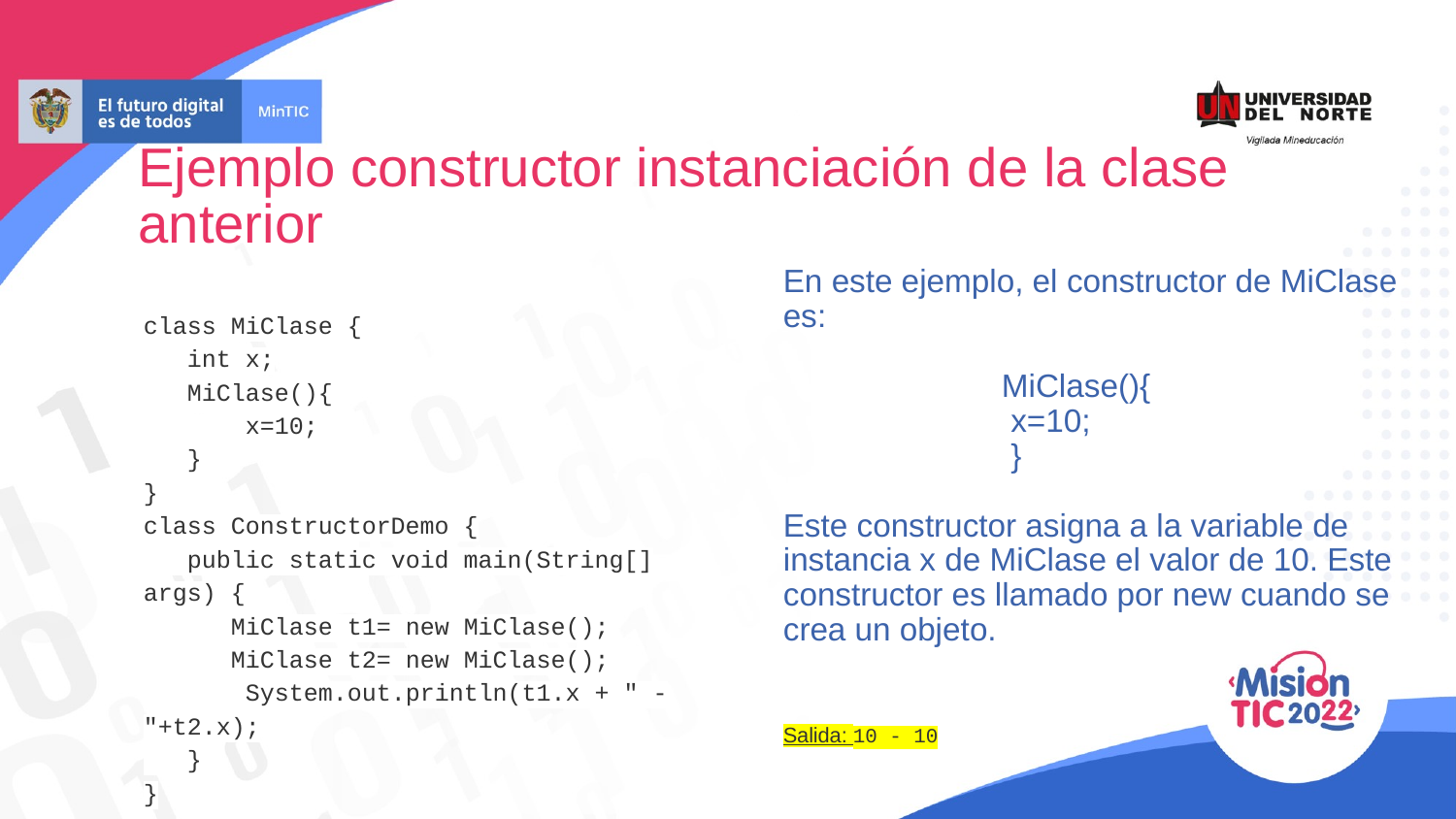

Ejemplo constructor instanciación de la clase anterior
En este ejemplo, el constructor de MiClase es:

MiClase(){
 x=10;
 }

Este constructor asigna a la variable de instancia x de MiClase el valor de 10. Este constructor es llamado por new cuando se crea un objeto.

Salida: 10 - 10

class MiClase {
   int x;
   MiClase(){
       x=10;
   }
}
class ConstructorDemo {
   public static void main(String[] args) {
      MiClase t1= new MiClase();
      MiClase t2= new MiClase();
       System.out.println(t1.x + " - "+t2.x);
   }
}